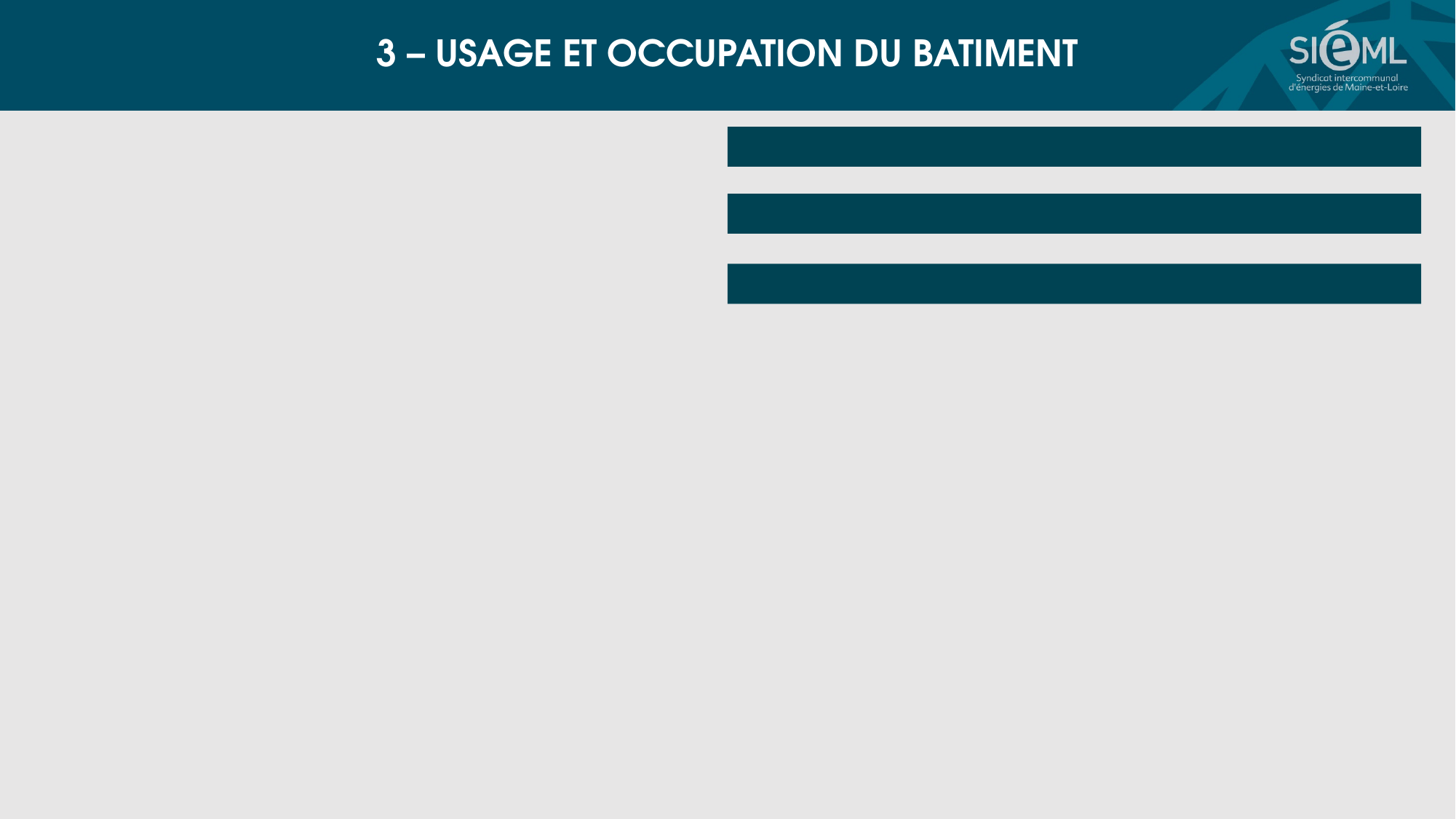

3 – USAGE ET OCCUPATION DU BATIMENT